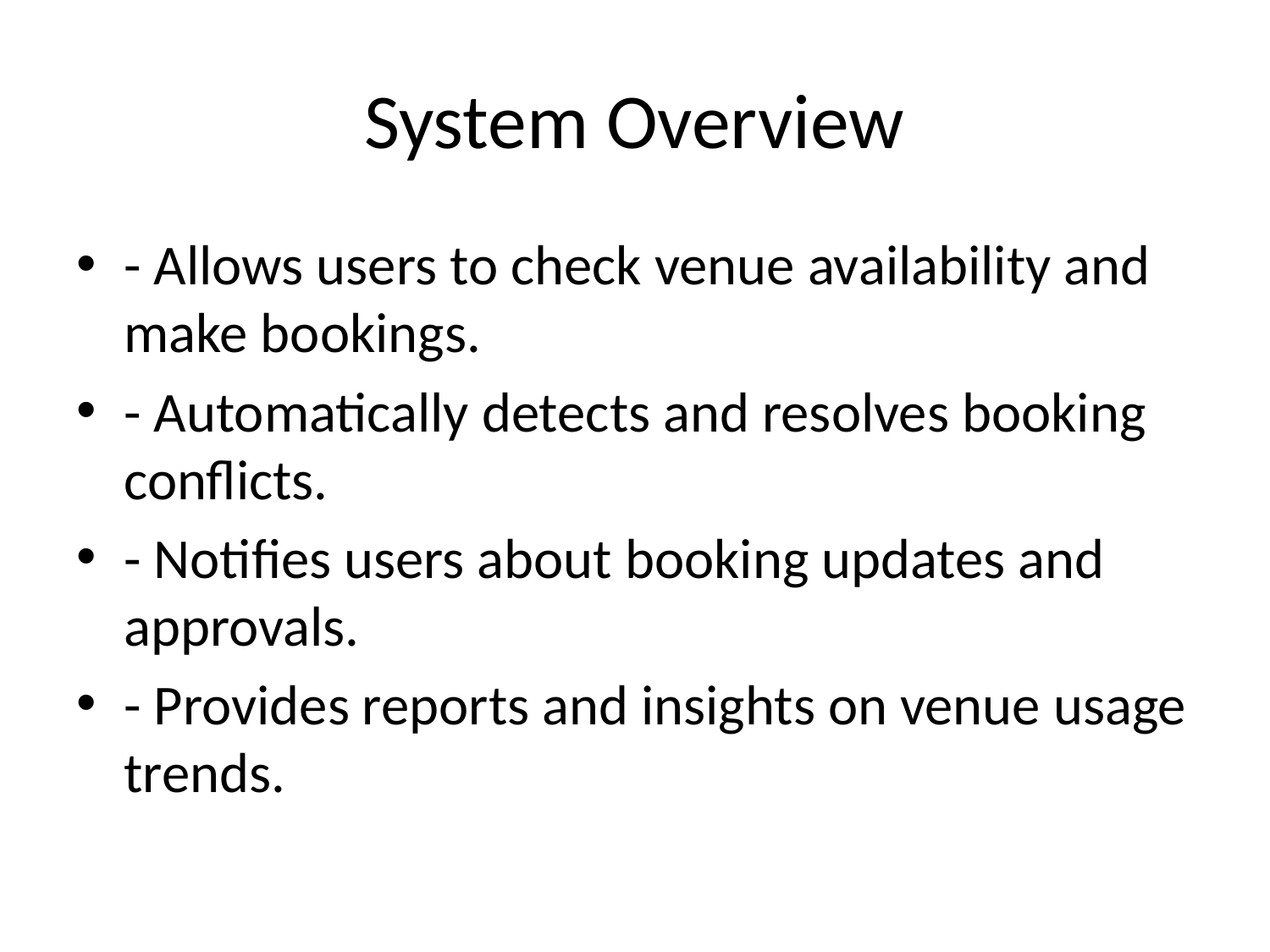

# System Overview
- Allows users to check venue availability and make bookings.
- Automatically detects and resolves booking conflicts.
- Notifies users about booking updates and approvals.
- Provides reports and insights on venue usage trends.